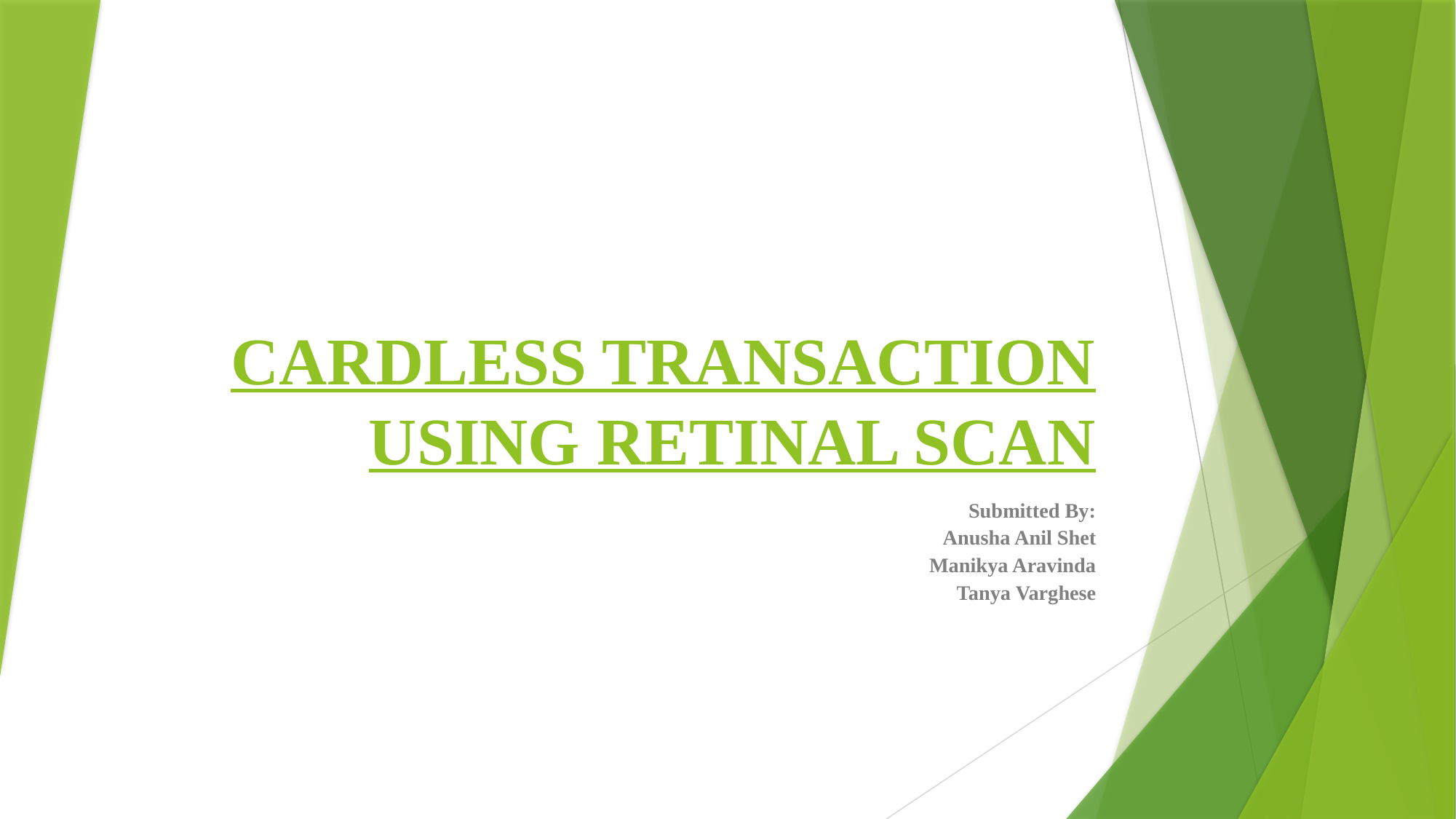

# CARDLESS TRANSACTION USING RETINAL SCAN

                                                            Submitted By:
                                             Anusha Anil Shet
                                                   Manikya Aravinda
                                          Tanya Varghese